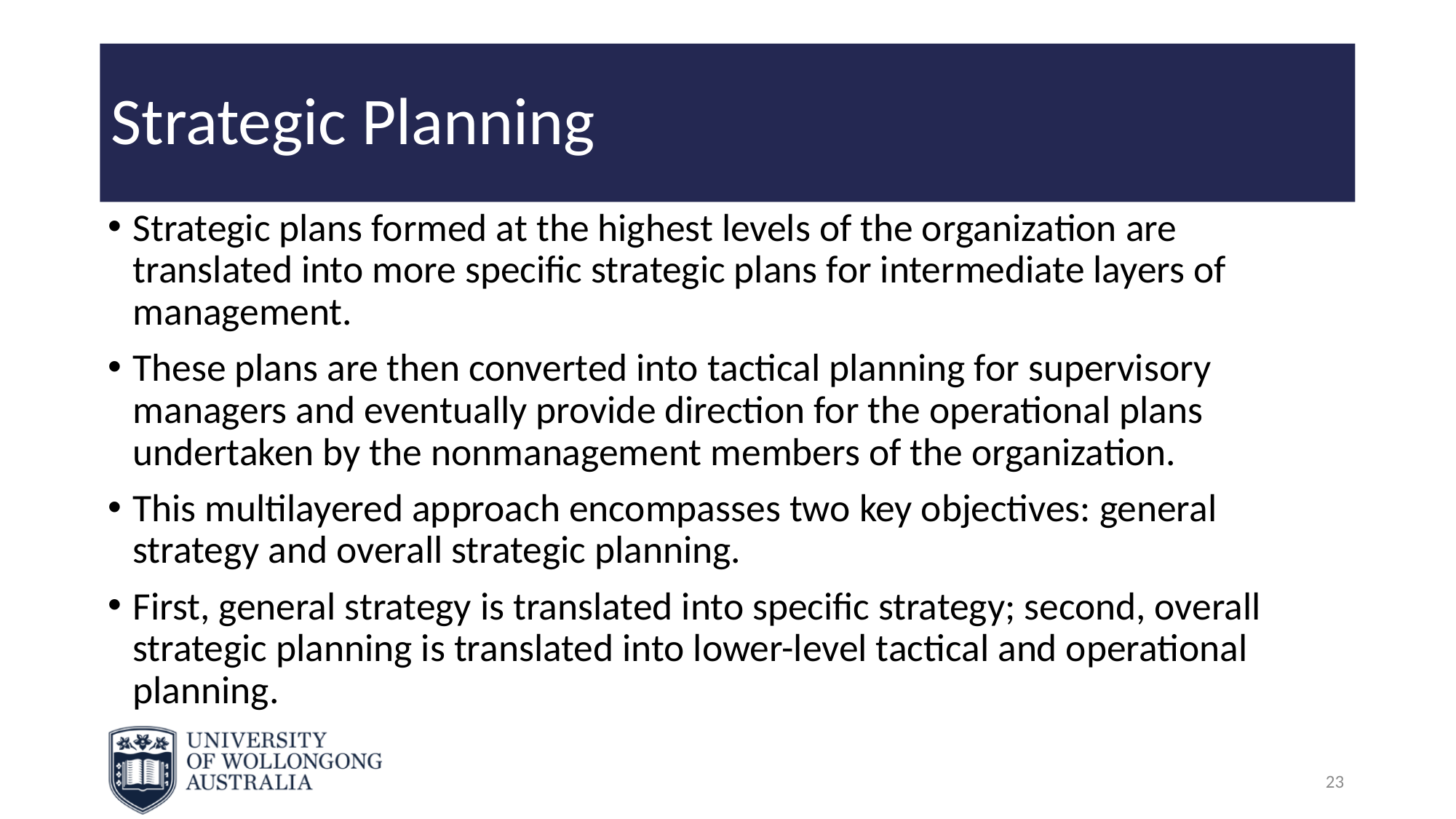

# Strategic Planning
Strategic plans formed at the highest levels of the organization are translated into more specific strategic plans for intermediate layers of management.
These plans are then converted into tactical planning for supervisory managers and eventually provide direction for the operational plans undertaken by the nonmanagement members of the organization.
This multilayered approach encompasses two key objectives: general strategy and overall strategic planning.
First, general strategy is translated into specific strategy; second, overall strategic planning is translated into lower-level tactical and operational planning.

23